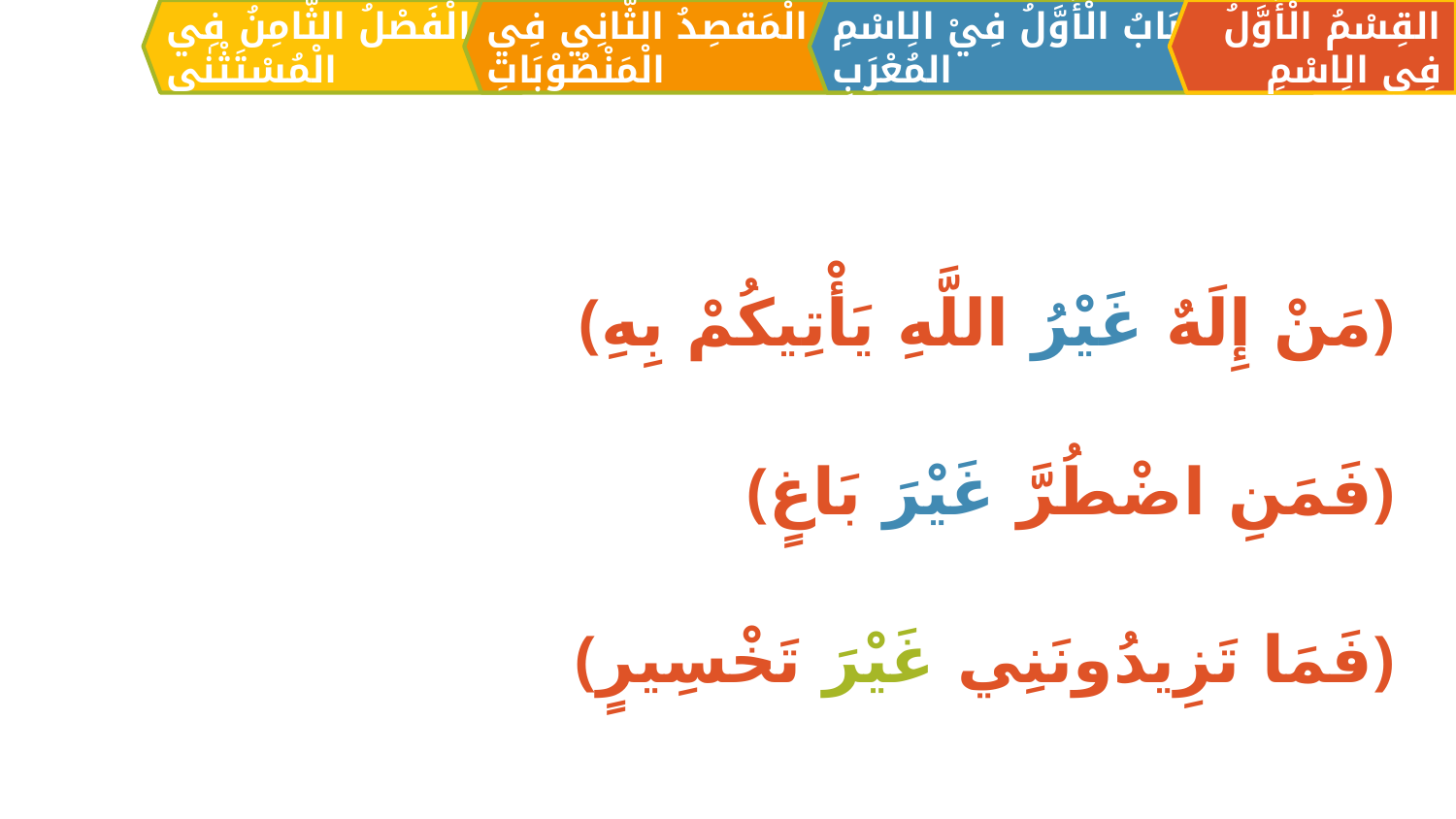

الْمَقصِدُ الثَّانِي فِي الْمَنْصُوْبَاتِ
القِسْمُ الْأَوَّلُ فِي الِاسْمِ
اَلبَابُ الْأَوَّلُ فِيْ الِاسْمِ المُعْرَبِ
الْفَصْلُ الثَّامِنُ فِي الْمُسْتَثْنٰی
﴿مَنْ إِلَهٌ غَيْرُ اللَّهِ يَأْتِيكُمْ بِهِ﴾
﴿فَمَنِ اضْطُرَّ غَيْرَ بَاغٍ﴾
﴿فَمَا تَزِيدُونَنِي غَيْرَ تَخْسِيرٍ﴾